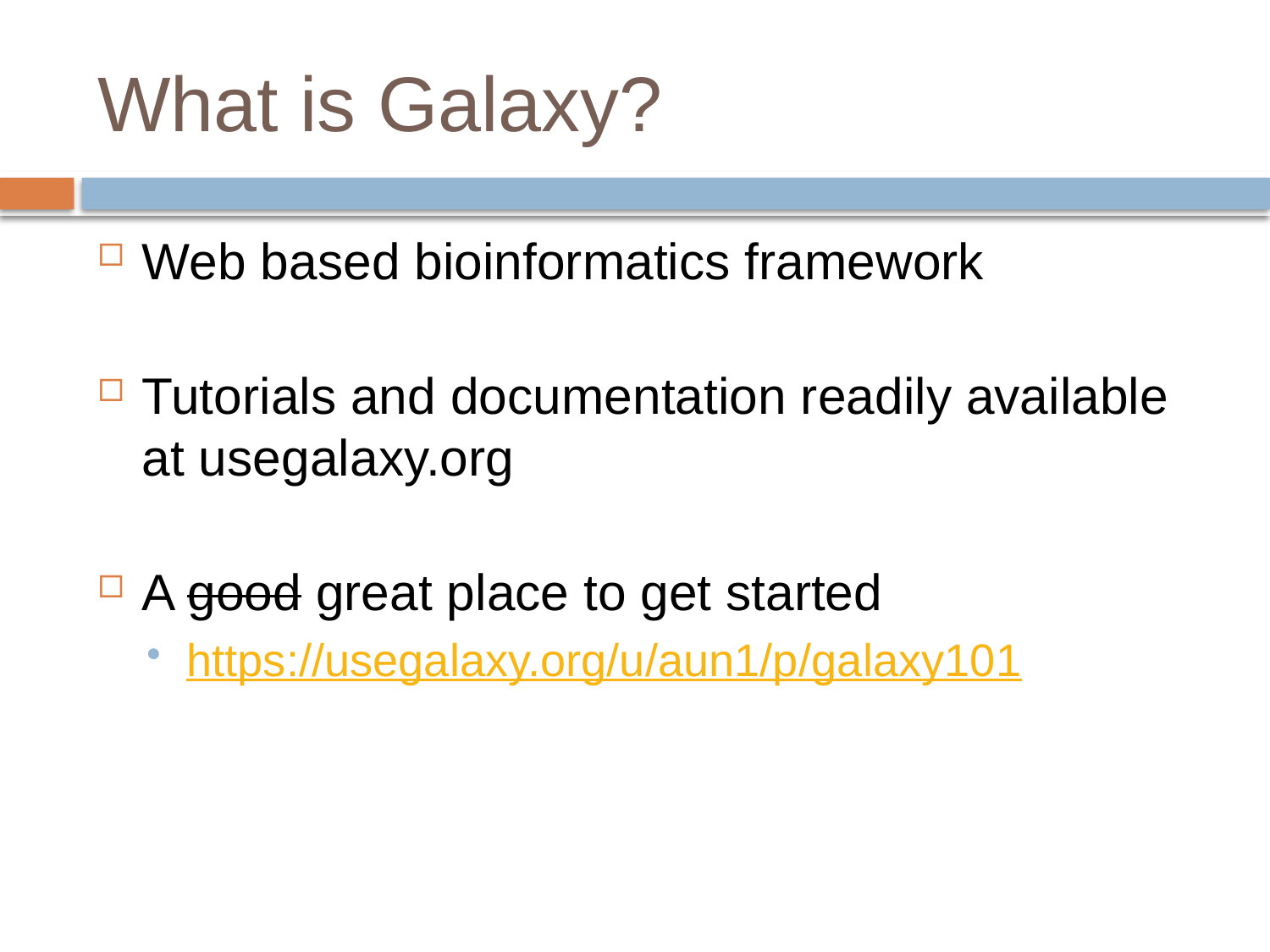

# What is Galaxy?
Web based bioinformatics framework
Tutorials and documentation readily available at usegalaxy.org
A good great place to get started
https://usegalaxy.org/u/aun1/p/galaxy101